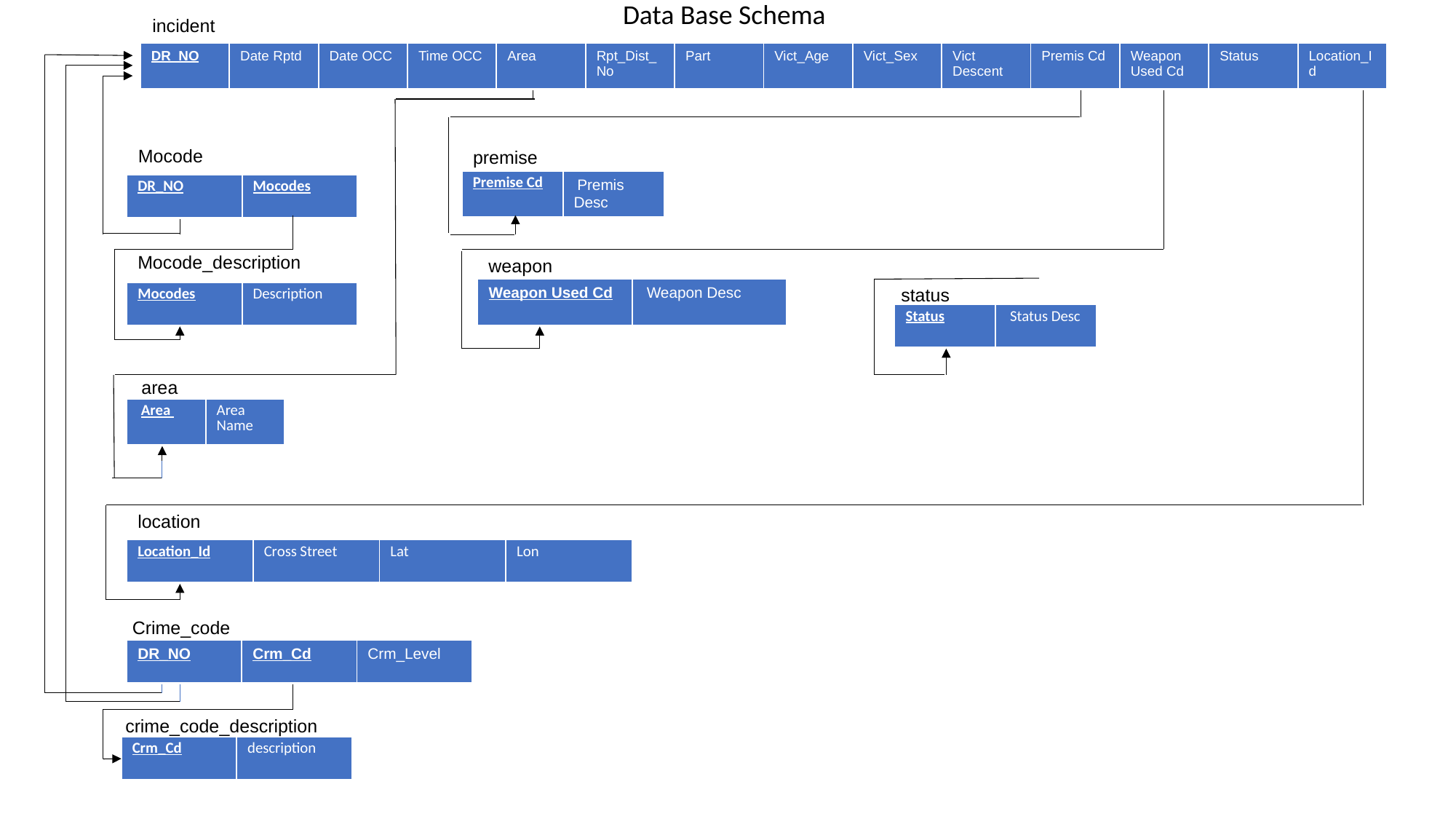

Data Base Schema
incident
| DR\_NO | Date Rptd | Date OCC | Time OCC | Area | Rpt\_Dist\_No | Part | Vict\_Age | Vict\_Sex | Vict Descent | Premis Cd | Weapon Used Cd | Status | Location\_Id |
| --- | --- | --- | --- | --- | --- | --- | --- | --- | --- | --- | --- | --- | --- |
Mocode
premise
| Premise Cd | Premis Desc |
| --- | --- |
| DR\_NO | Mocodes |
| --- | --- |
Mocode_description
weapon
status
| Weapon Used Cd | Weapon Desc |
| --- | --- |
| Mocodes | Description |
| --- | --- |
| Status | Status Desc |
| --- | --- |
area
| Area | Area Name |
| --- | --- |
location
| Location\_Id | Cross Street | Lat | Lon |
| --- | --- | --- | --- |
Crime_code
| DR\_NO | Crm\_Cd | Crm\_Level |
| --- | --- | --- |
crime_code_description

| Crm\_Cd | description |
| --- | --- |